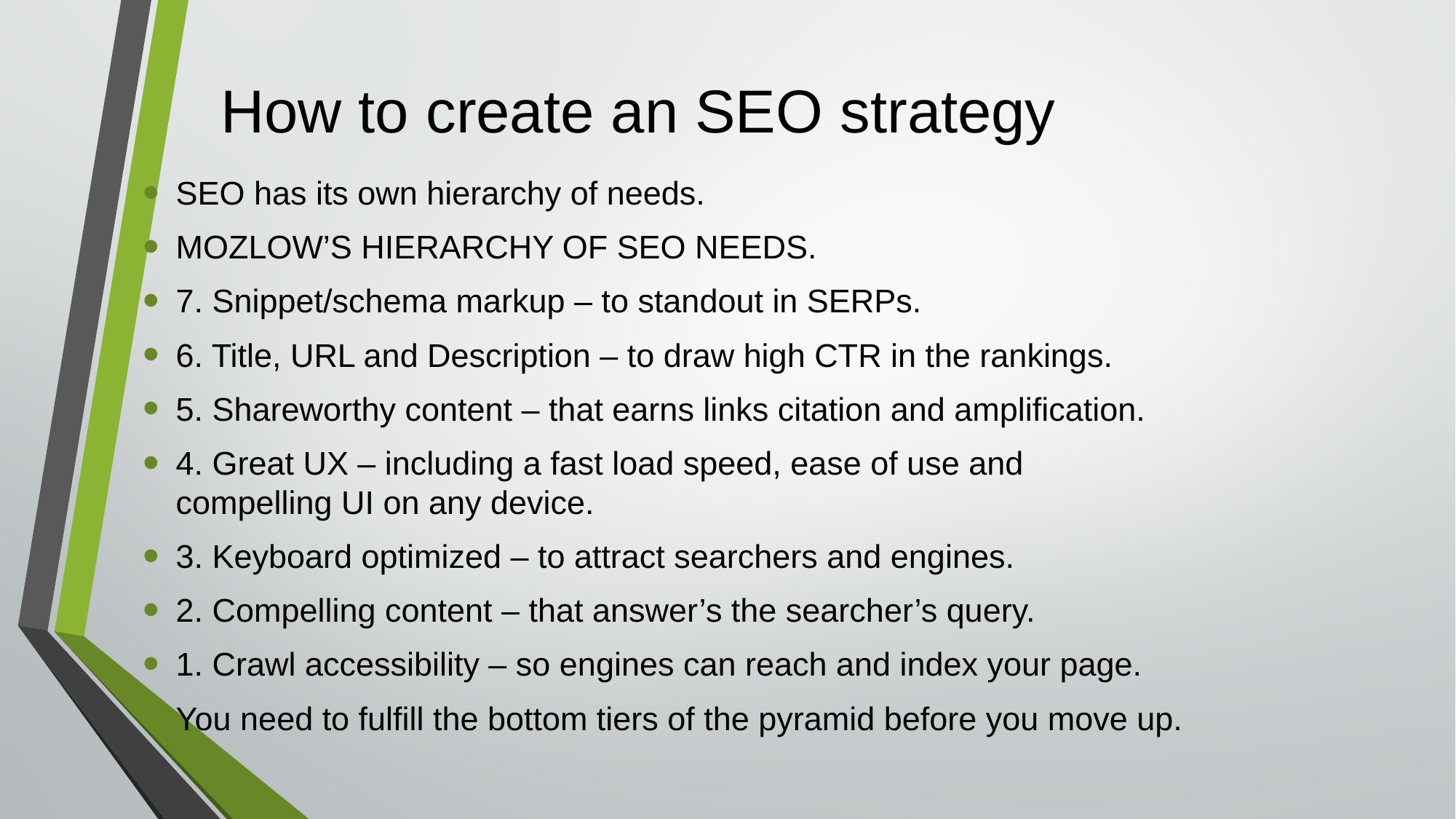

# How to create an SEO strategy
SEO has its own hierarchy of needs.
MOZLOW’S HIERARCHY OF SEO NEEDS.
7. Snippet/schema markup – to standout in SERPs.
6. Title, URL and Description – to draw high CTR in the rankings.
5. Shareworthy content – that earns links citation and amplification.
4. Great UX – including a fast load speed, ease of use and compelling UI on any device.
3. Keyboard optimized – to attract searchers and engines.
2. Compelling content – that answer’s the searcher’s query.
1. Crawl accessibility – so engines can reach and index your page.
You need to fulfill the bottom tiers of the pyramid before you move up.